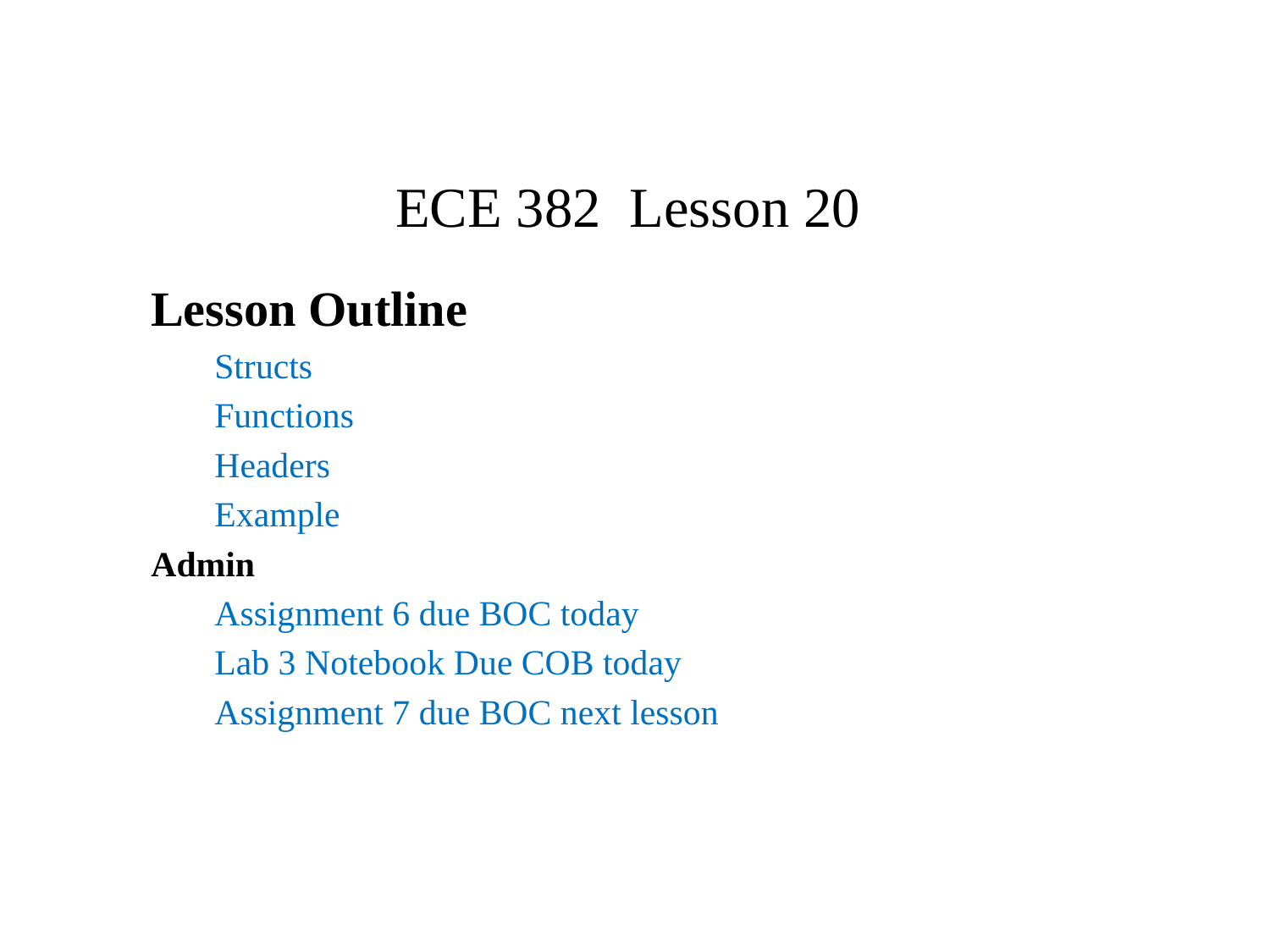

# ECE 382  Lesson 20
Lesson Outline
Structs
Functions
Headers
Example
Admin
Assignment 6 due BOC today
Lab 3 Notebook Due COB today
Assignment 7 due BOC next lesson